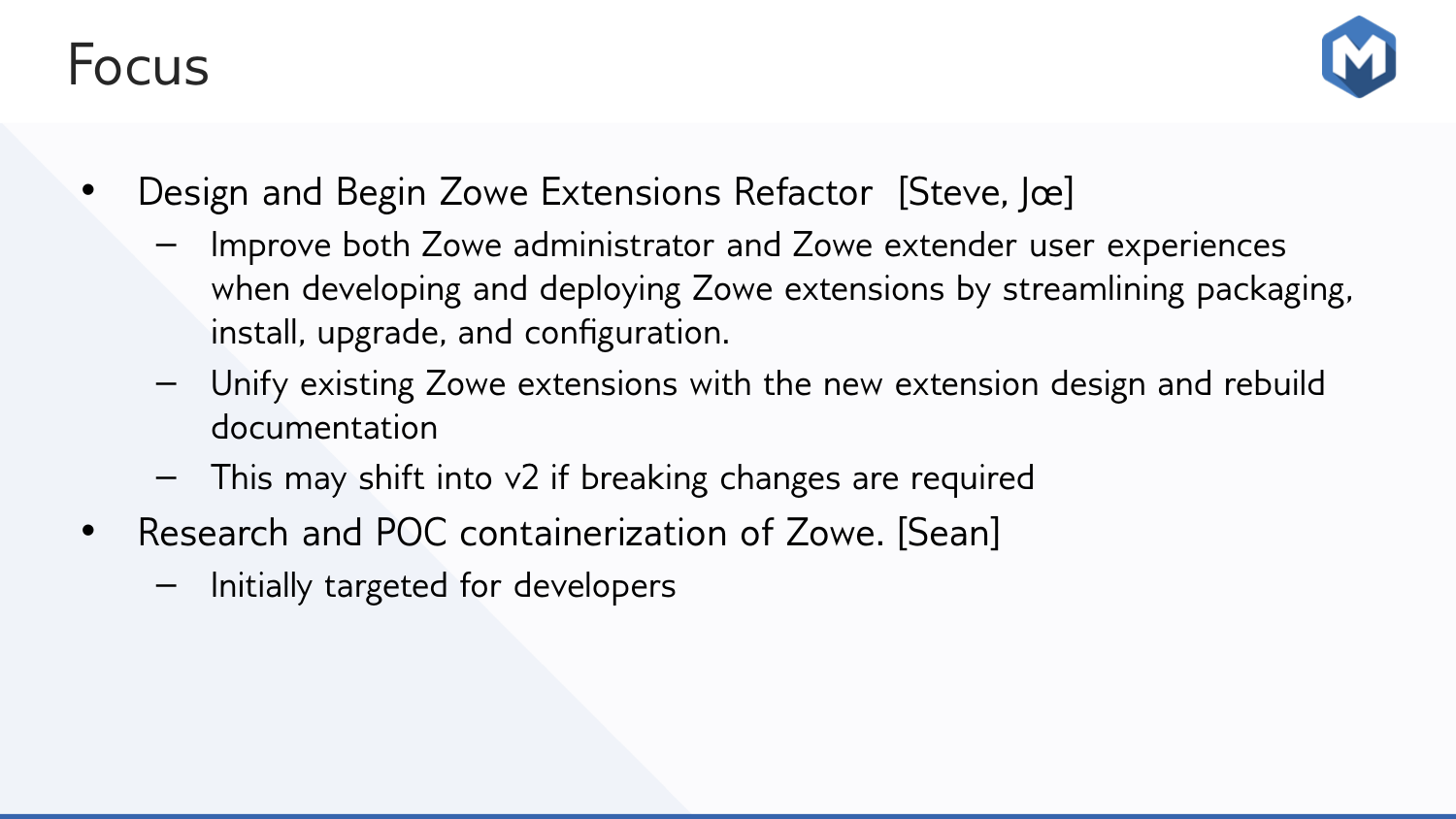

# Focus
Design and Begin Zowe Extensions Refactor  [Steve, Joe]
Improve both Zowe administrator and Zowe extender user experiences when developing and deploying Zowe extensions by streamlining packaging, install, upgrade, and configuration.
Unify existing Zowe extensions with the new extension design and rebuild documentation
This may shift into v2 if breaking changes are required
Research and POC containerization of Zowe. [Sean]
Initially targeted for developers